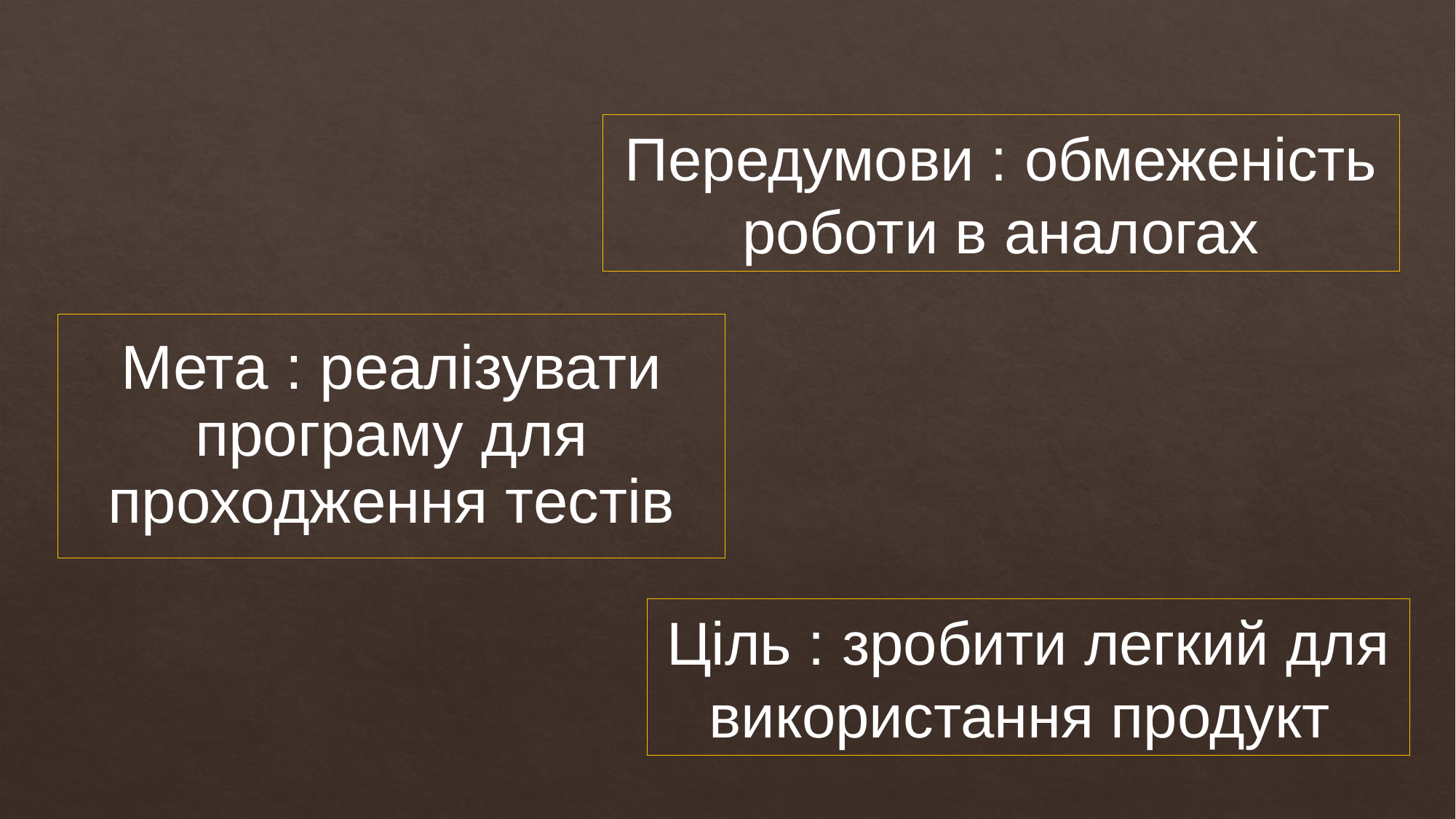

Передумови : обмеженість роботи в аналогах
Мета : реалізувати програму для проходження тестів
Ціль : зробити легкий для використання продукт